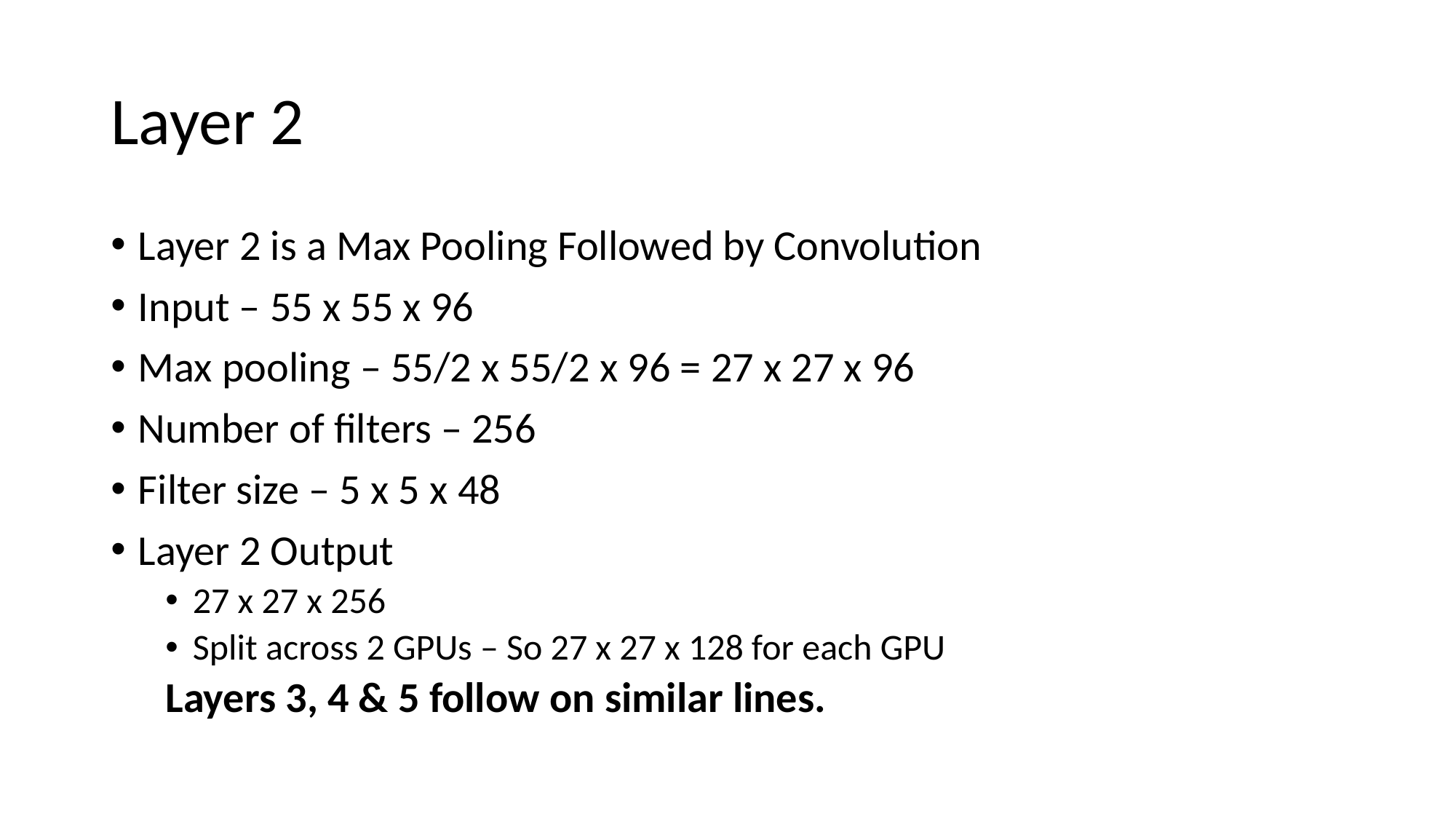

# Layer 2
Layer 2 is a Max Pooling Followed by Convolution
Input – 55 x 55 x 96
Max pooling – 55/2 x 55/2 x 96 = 27 x 27 x 96
Number of filters – 256
Filter size – 5 x 5 x 48
Layer 2 Output
27 x 27 x 256
Split across 2 GPUs – So 27 x 27 x 128 for each GPU
Layers 3, 4 & 5 follow on similar lines.